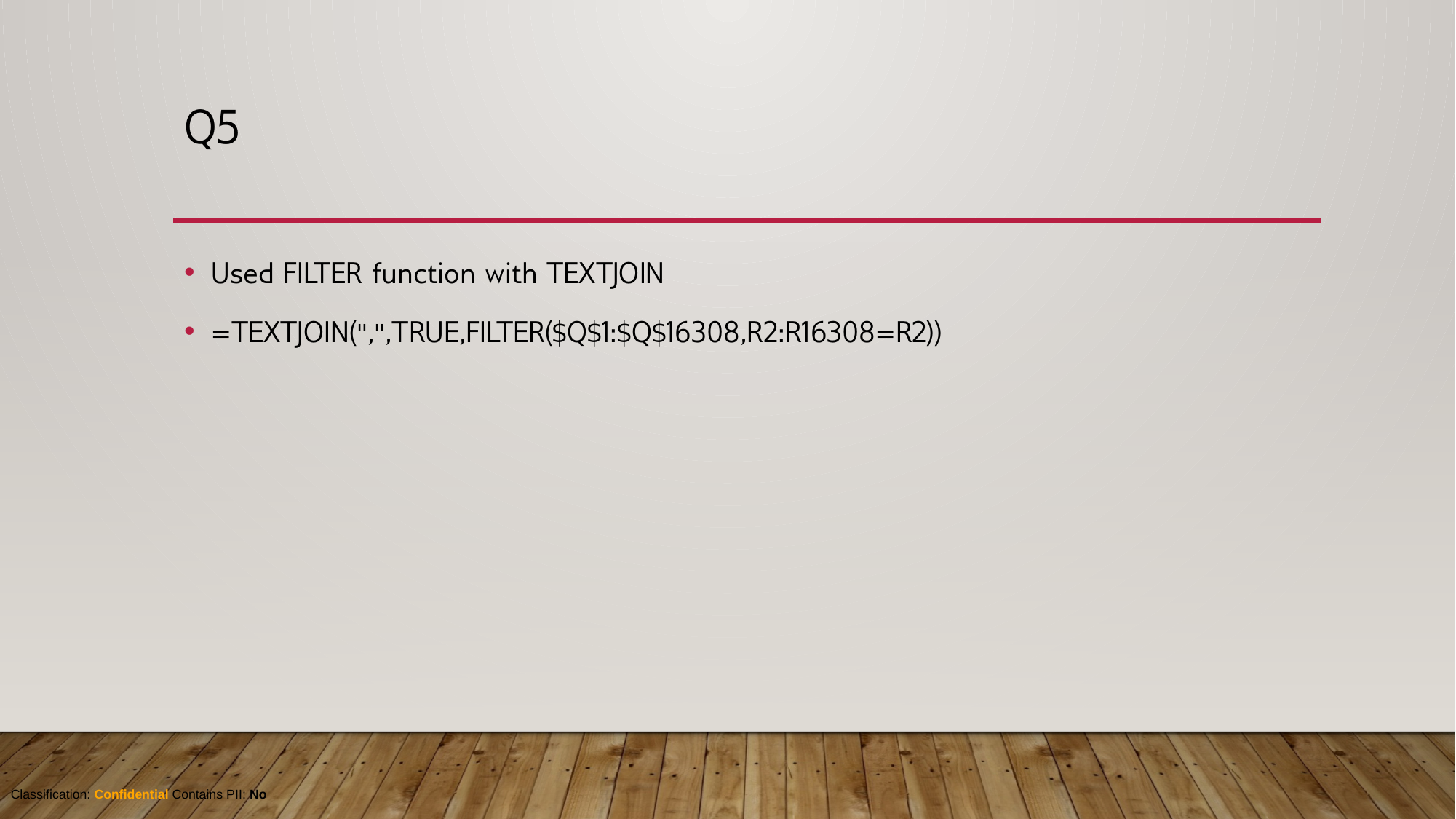

# Q5
Used FILTER function with TEXTJOIN
=TEXTJOIN(",",TRUE,FILTER($Q$1:$Q$16308,R2:R16308=R2))